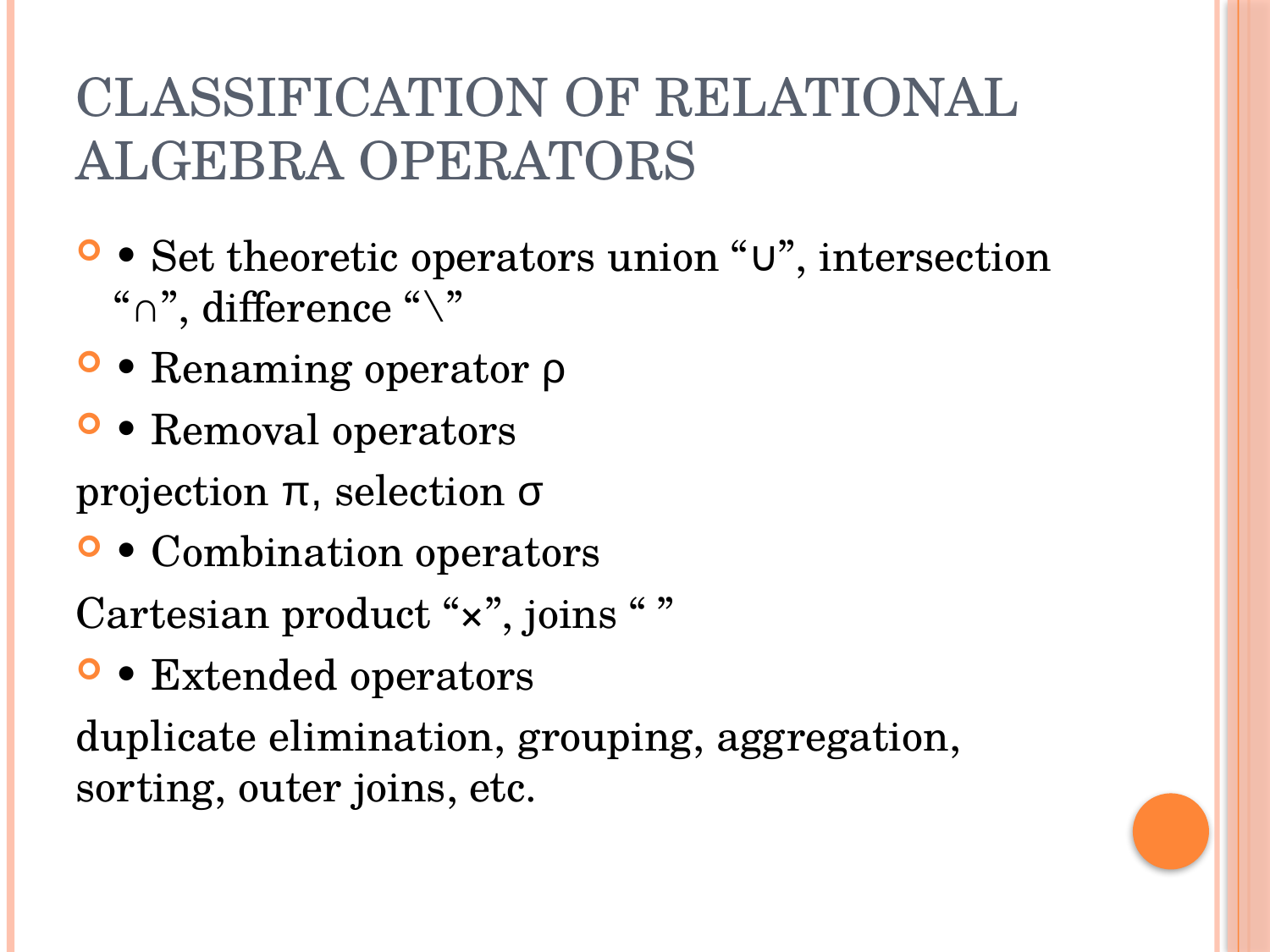

# Classification of Relational Algebra Operators
• Set theoretic operators union “∪”, intersection “∩”, difference “\”
• Renaming operator ρ
• Removal operators
projection π, selection σ
• Combination operators
Cartesian product “×”, joins “ ”
• Extended operators
duplicate elimination, grouping, aggregation, sorting, outer joins, etc.